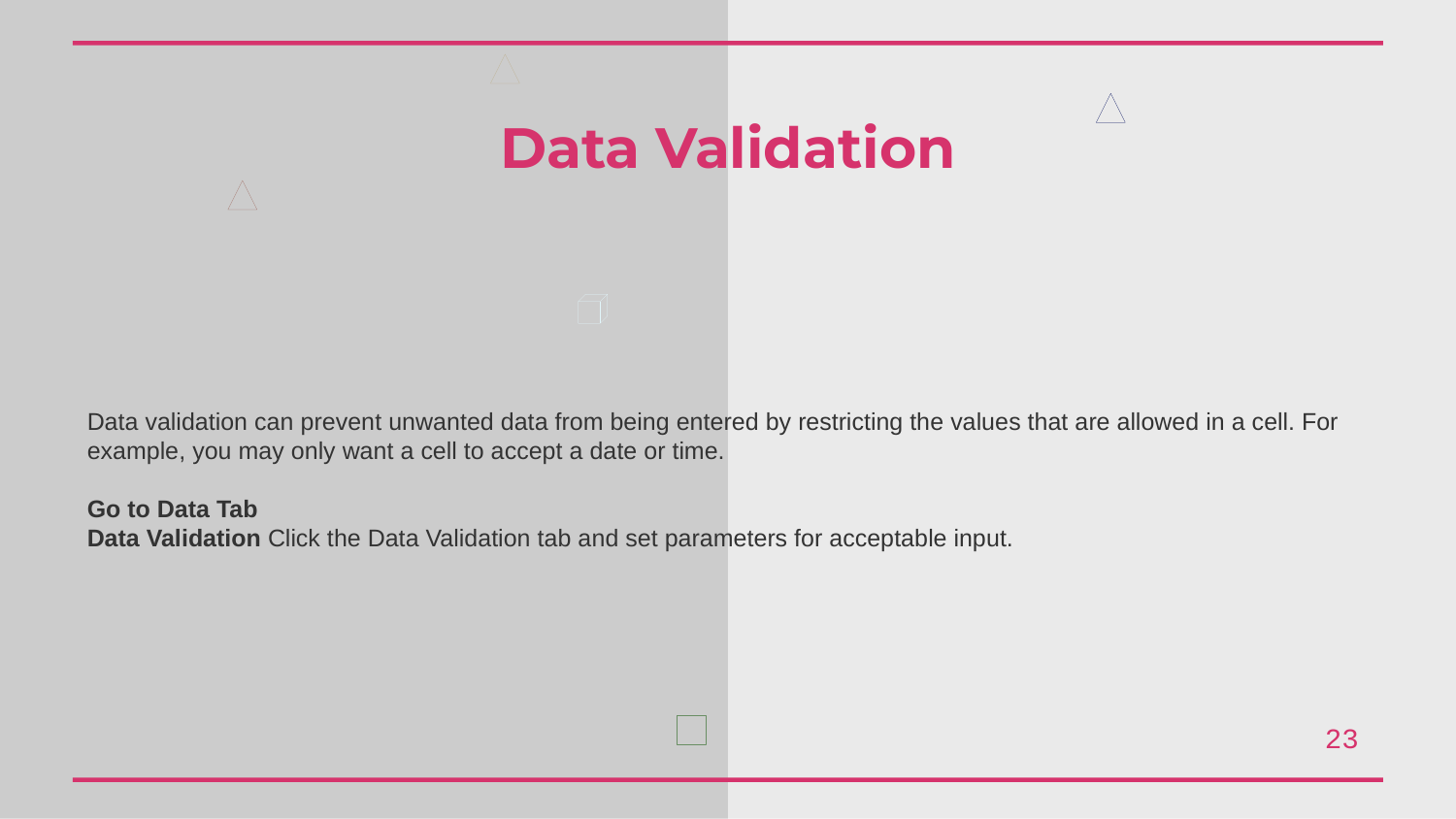

Data Validation

Data validation can prevent unwanted data from being entered by restricting the values that are allowed in a cell. For example, you may only want a cell to accept a date or time.

Go to Data Tab
Data Validation Click the Data Validation tab and set parameters for acceptable input.

23